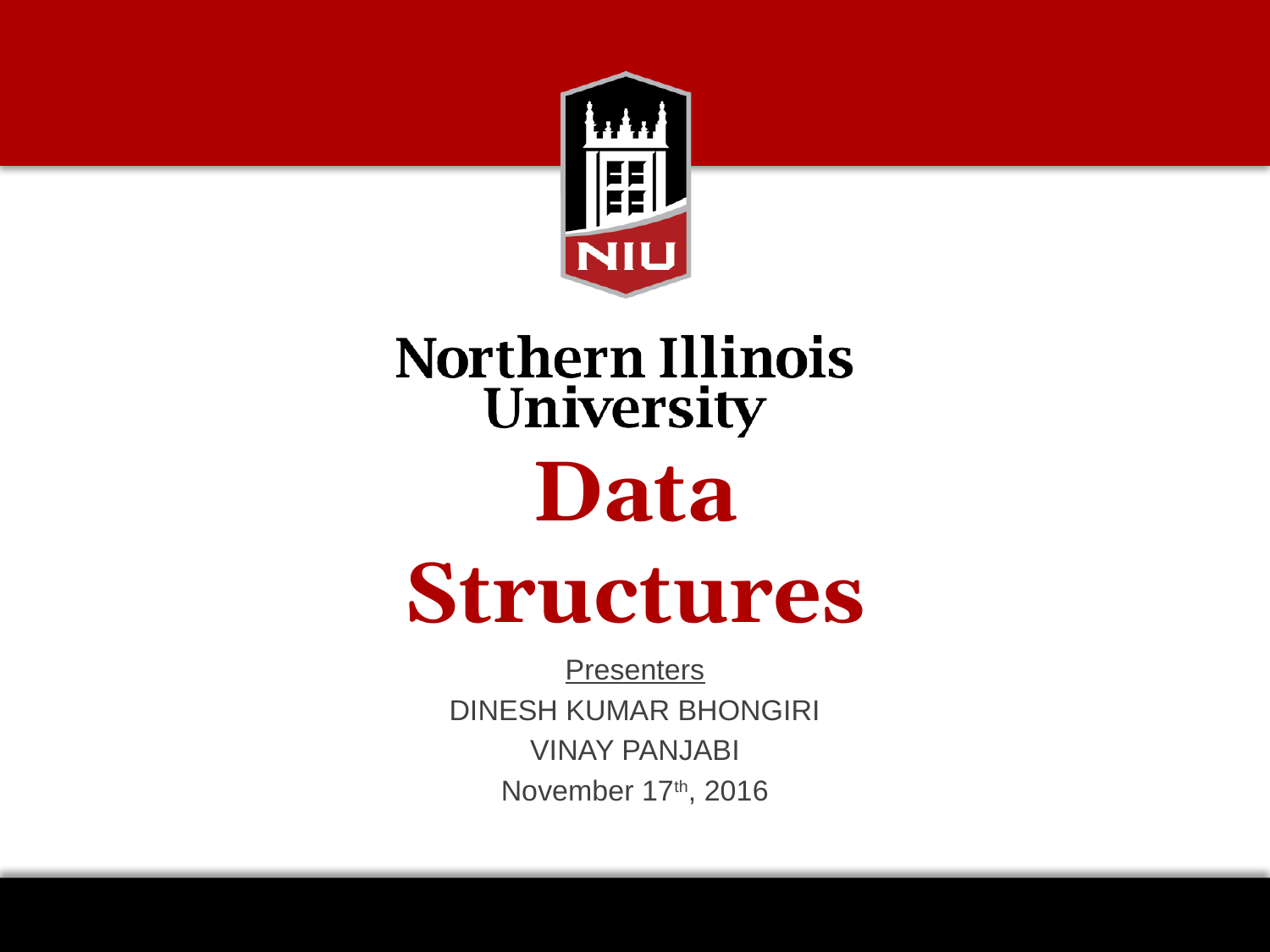

# Data Structures
Presenters
DINESH KUMAR BHONGIRI
VINAY PANJABI
November 17th, 2016